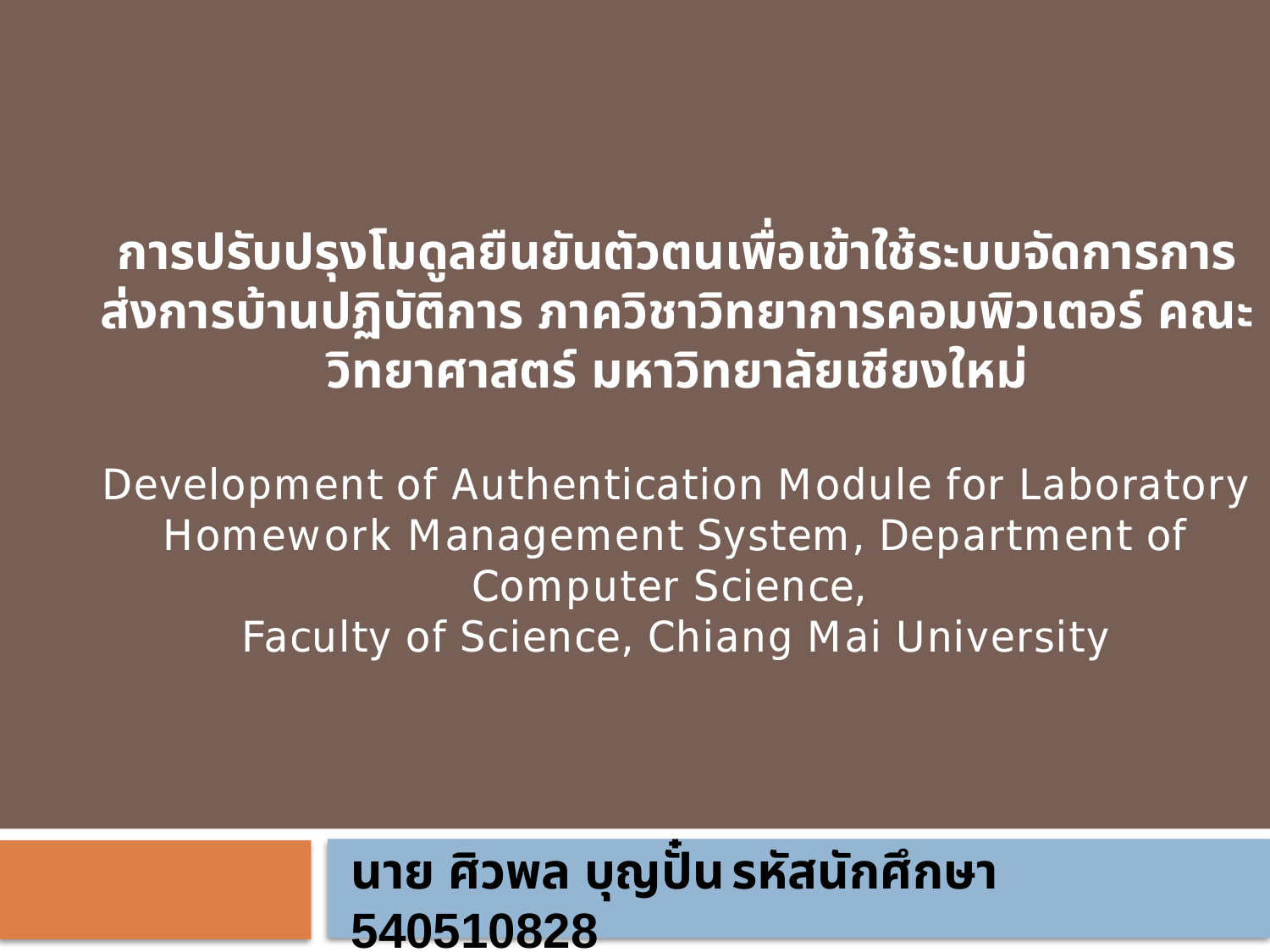

การปรับปรุงโมดูลยืนยันตัวตนเพื่อเข้าใช้ระบบจัดการการส่งการบ้านปฏิบัติการ ภาควิชาวิทยาการคอมพิวเตอร์ คณะวิทยาศาสตร์ มหาวิทยาลัยเชียงใหม่

Development of Authentication Module for Laboratory Homework Management System, Department of Computer Science,
Faculty of Science, Chiang Mai University
นาย ศิวพล บุญปั๋น	รหัสนักศึกษา 540510828